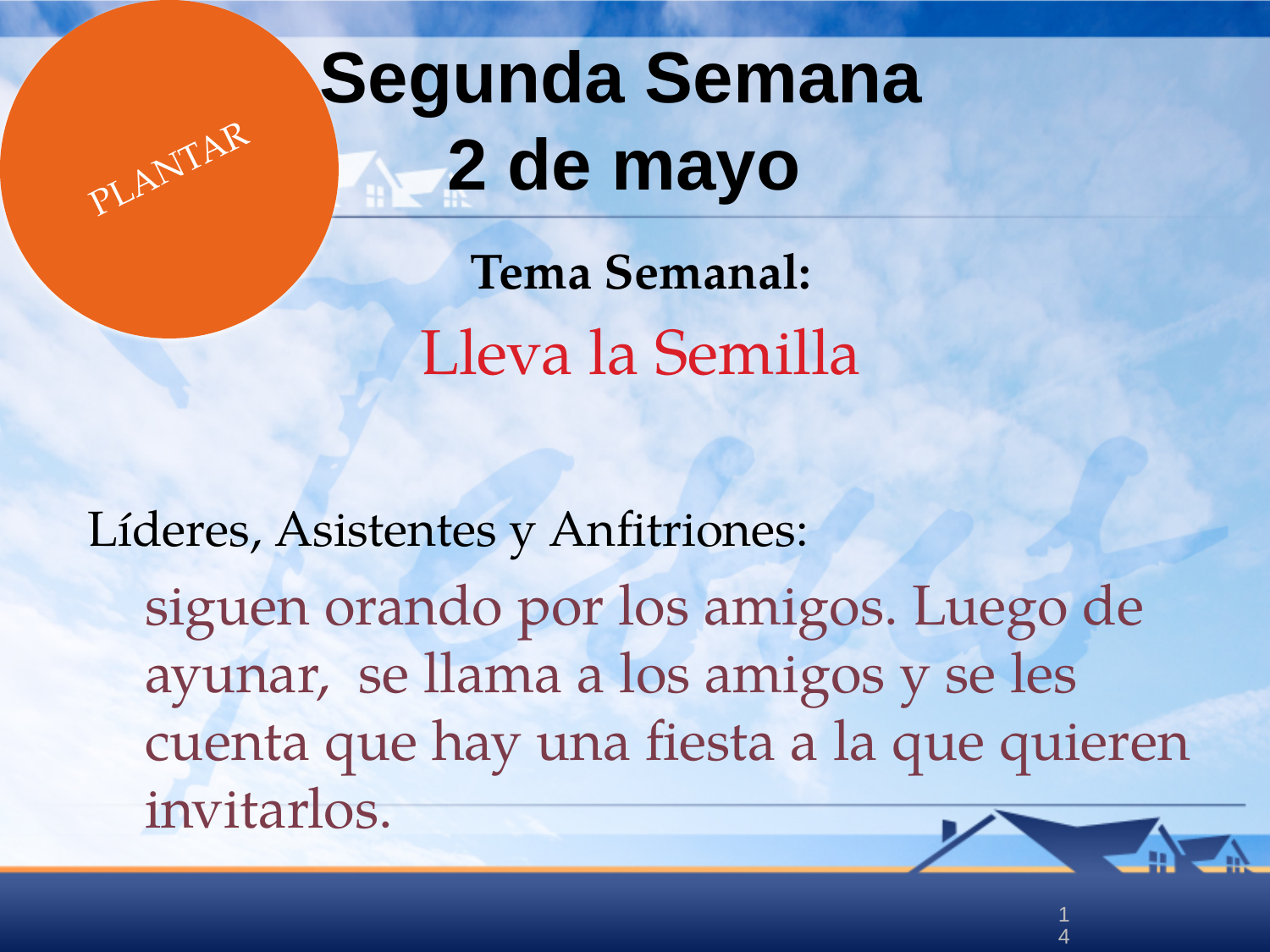

PLANTAR
# Segunda Semana 2 de mayo
Tema Semanal:
Lleva la Semilla

Líderes, Asistentes y Anfitriones:
	siguen orando por los amigos. Luego de ayunar,  se llama a los amigos y se les cuenta que hay una fiesta a la que quieren invitarlos.

14